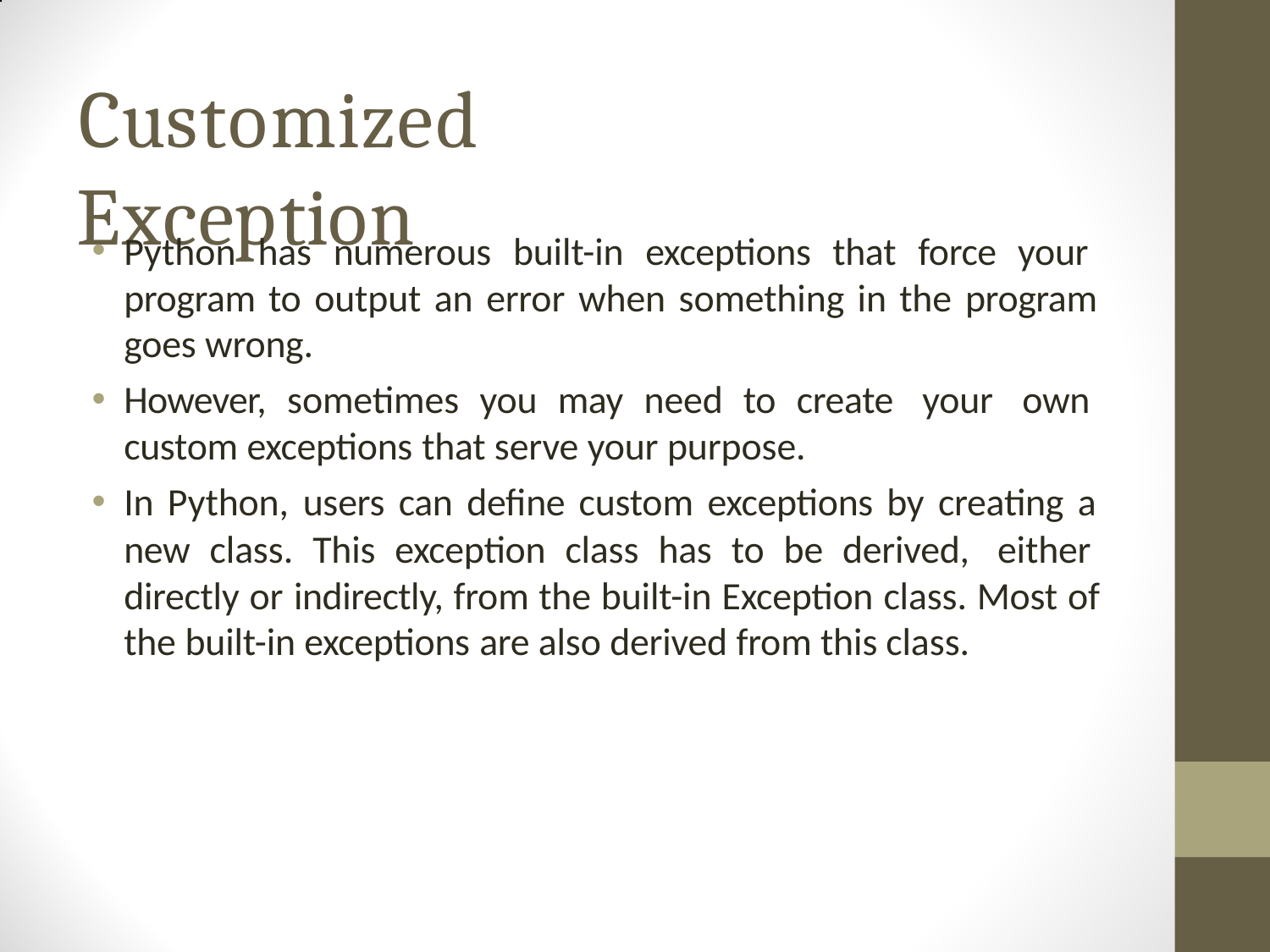

# Customized Exception
Python has numerous built-in exceptions that force your  program to output an error when something in the program  goes wrong.
However, sometimes you may need to create your own  custom exceptions that serve your purpose.
In Python, users can define custom exceptions by creating a  new class. This exception class has to be derived, either  directly or indirectly, from the built-in Exception class. Most of  the built-in exceptions are also derived from this class.